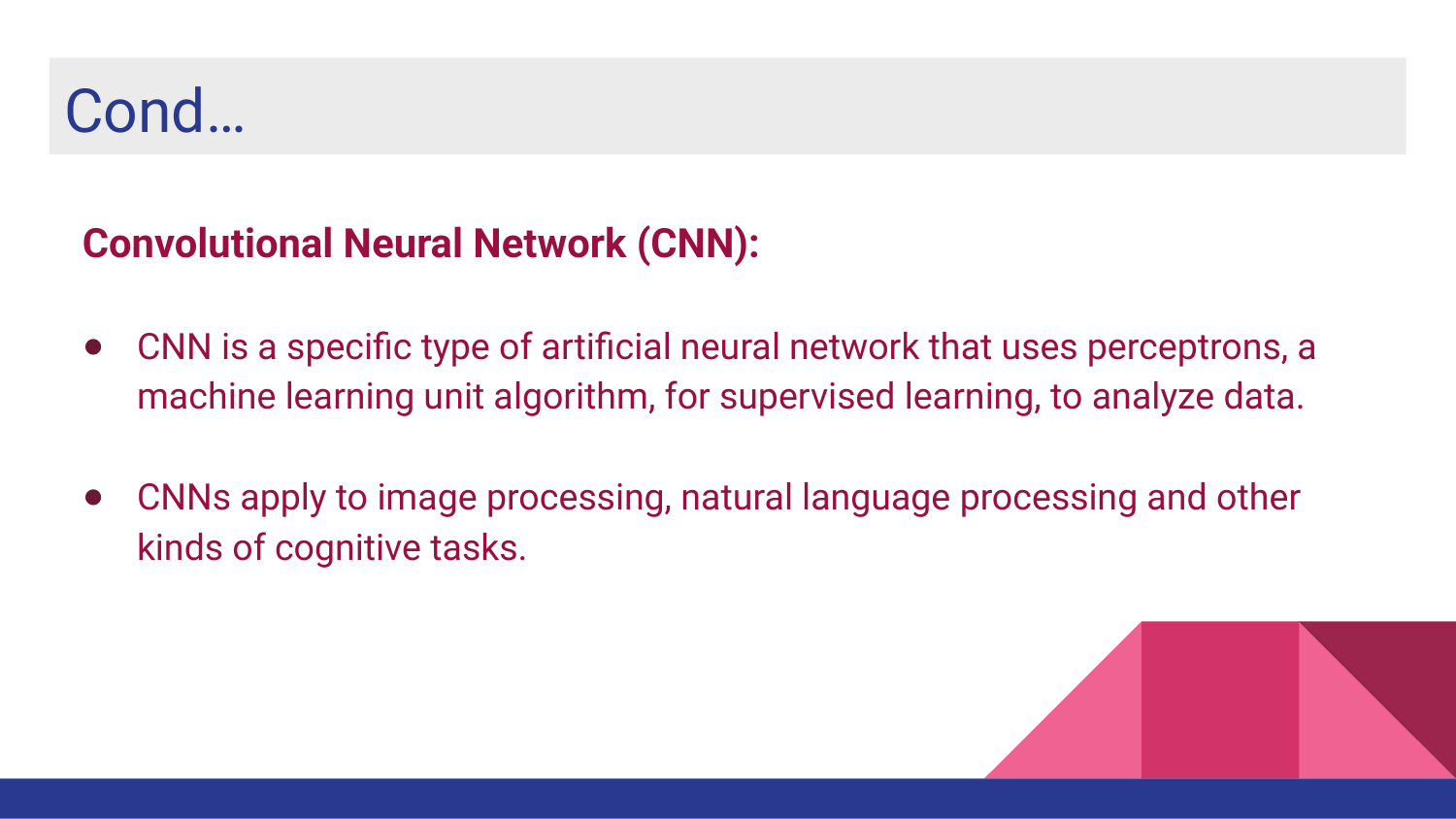

Cond…
Convolutional Neural Network (CNN):

CNN is a specific type of artificial neural network that uses perceptrons, a machine learning unit algorithm, for supervised learning, to analyze data.

CNNs apply to image processing, natural language processing and other kinds of cognitive tasks.